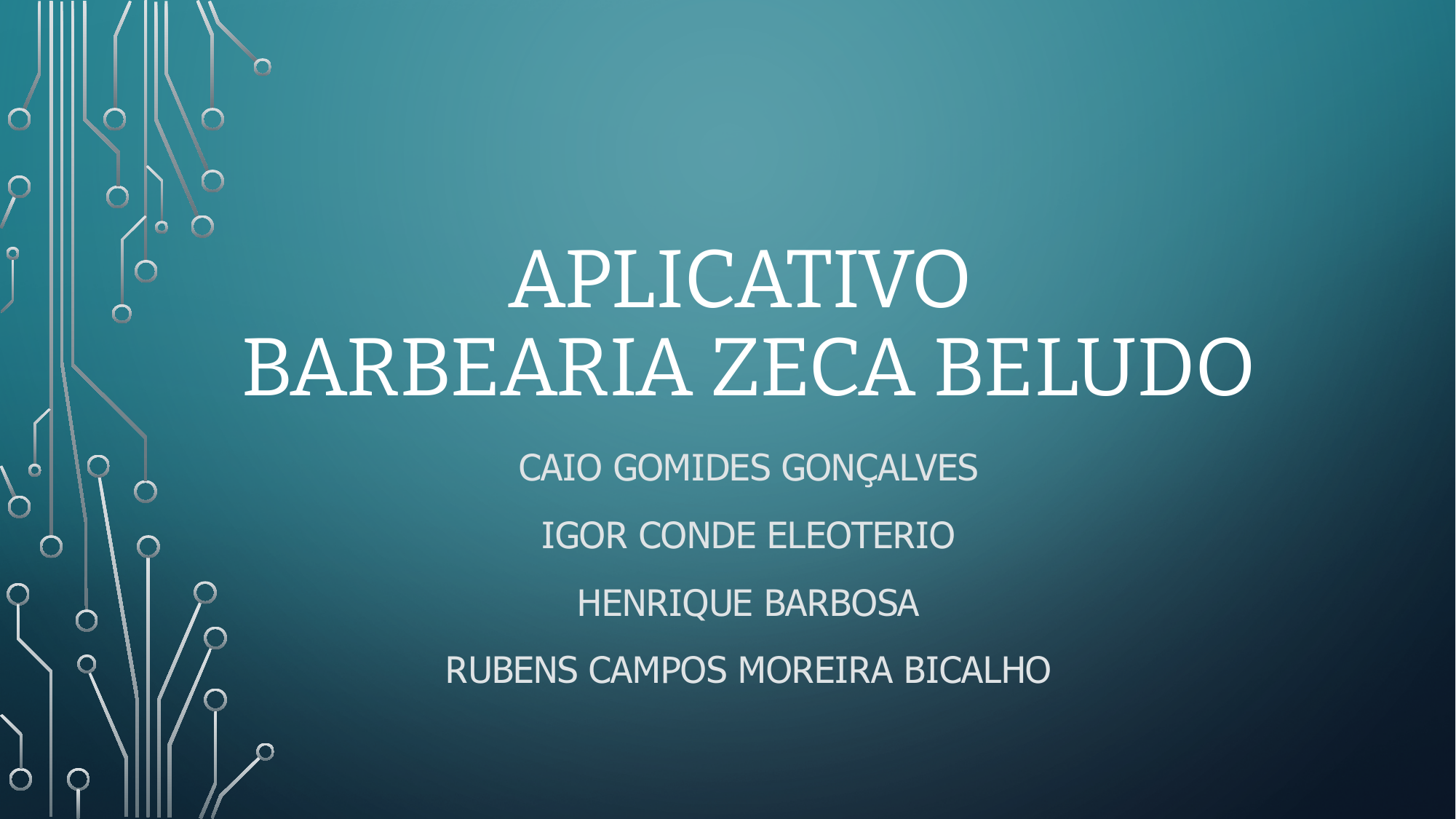

# aplicativo barbearia Zeca beludo
Caio Gomides Gonçalves
Igor Conde Eleoterio
Henrique Barbosa
Rubens Campos Moreira Bicalho